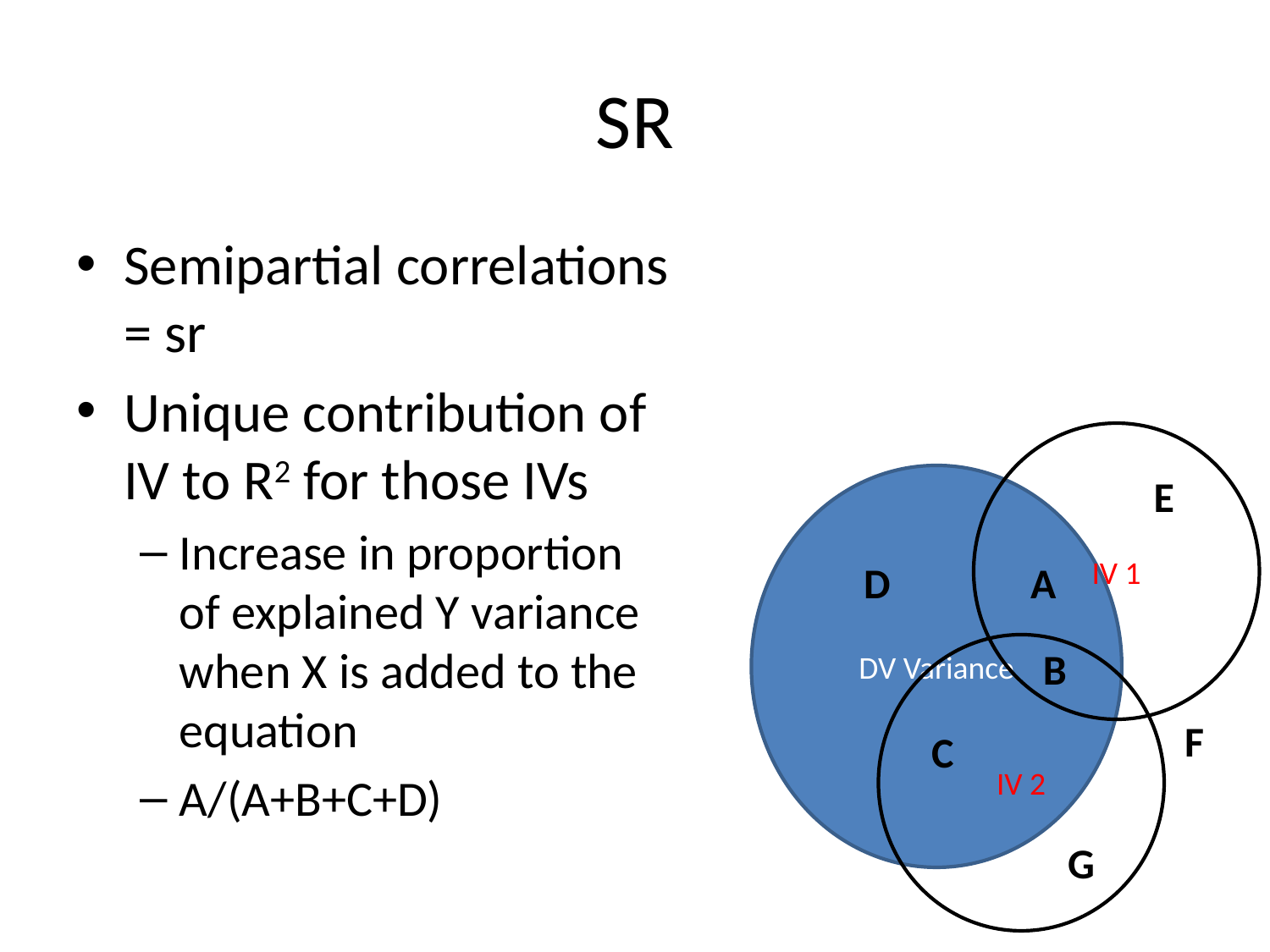

# SR
Semipartial correlations = sr
Unique contribution of IV to R2 for those IVs
Increase in proportion of explained Y variance when X is added to the equation
A/(A+B+C+D)

IV 1
E
DV Variance
D
A
IV 2
B
F
C
G